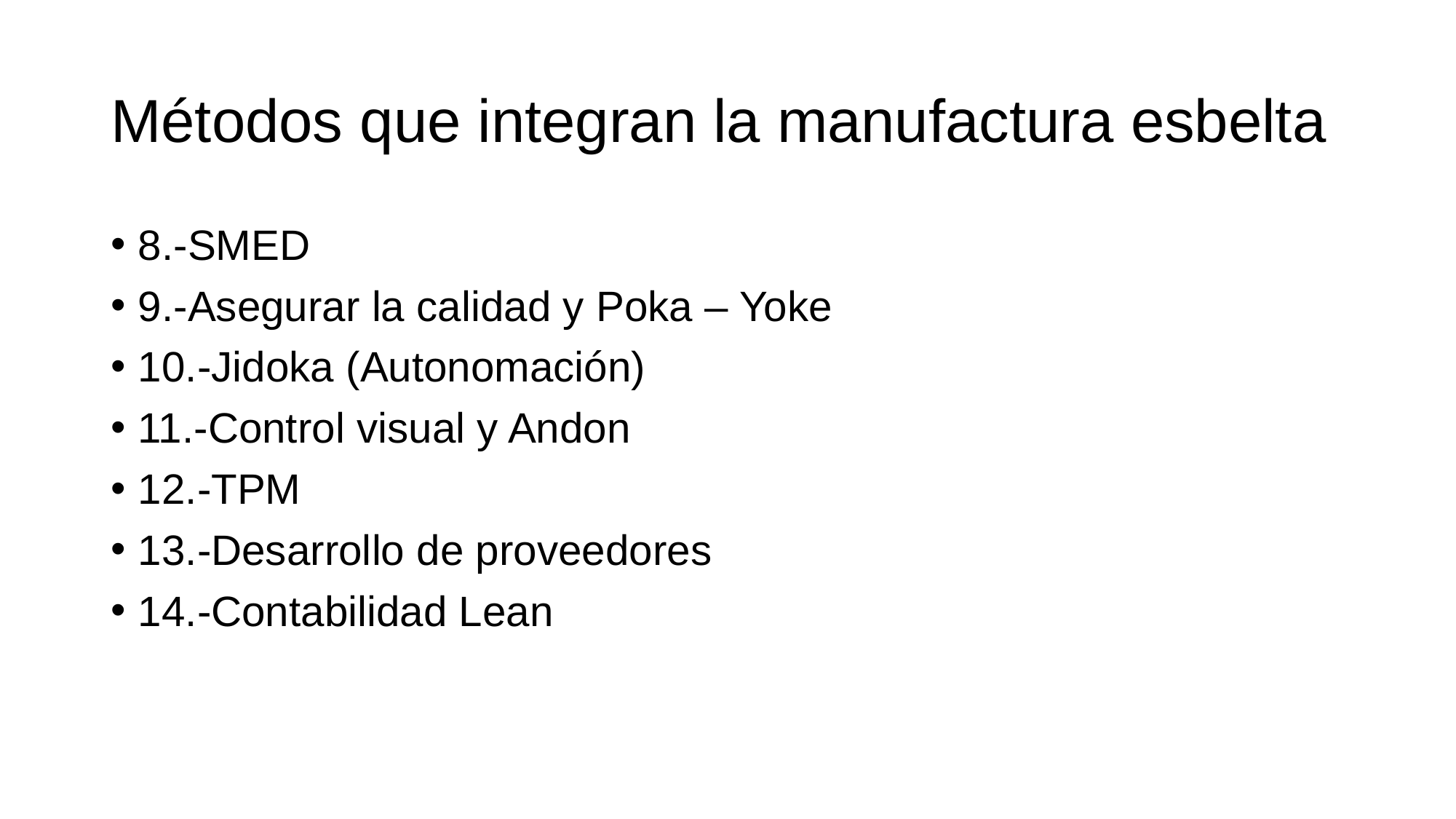

# Métodos que integran la manufactura esbelta
8.-SMED
9.-Asegurar la calidad y Poka – Yoke
10.-Jidoka (Autonomación)
11.-Control visual y Andon
12.-TPM
13.-Desarrollo de proveedores
14.-Contabilidad Lean